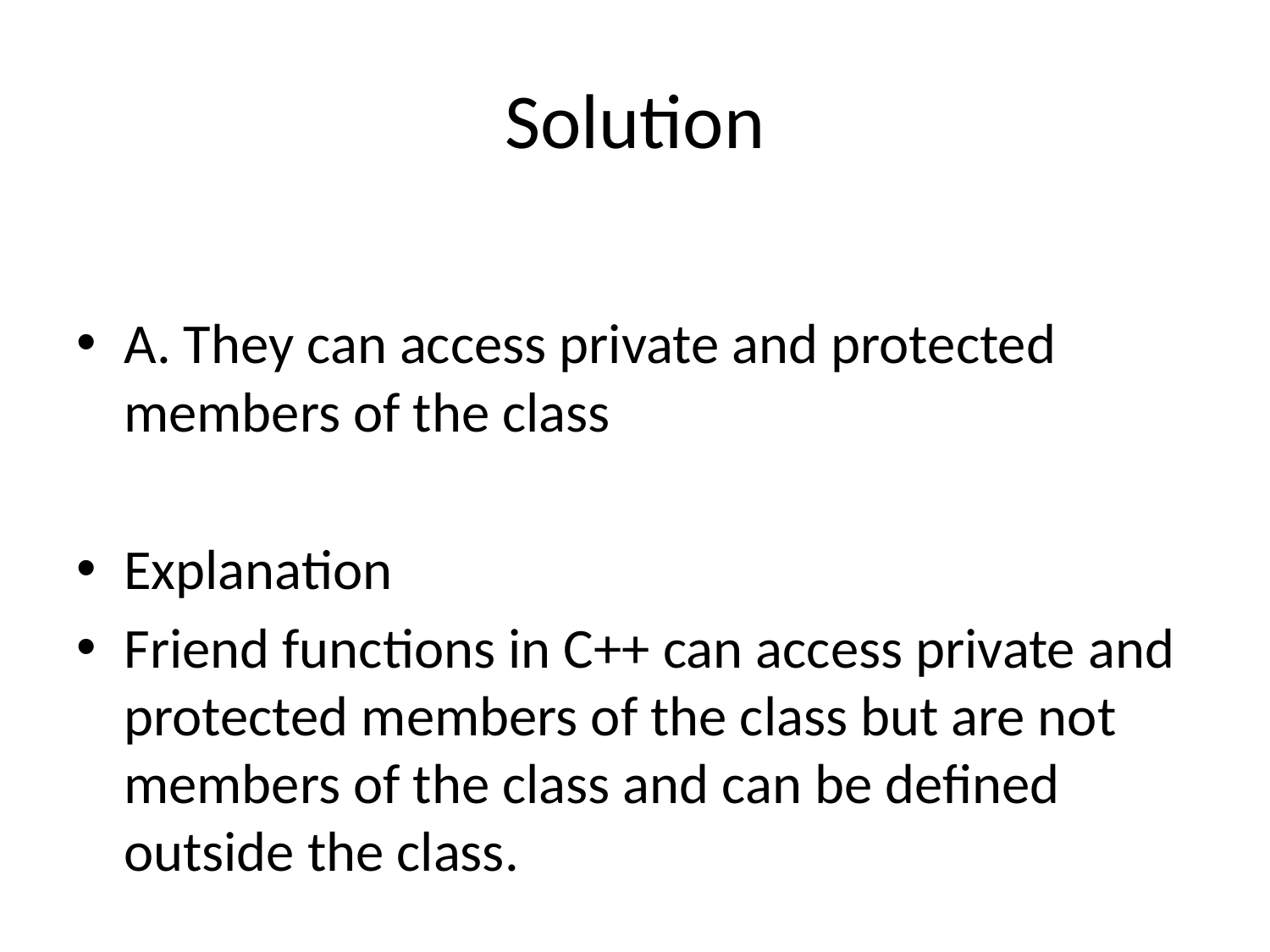

# Solution

A. They can access private and protected members of the class

Explanation
Friend functions in C++ can access private and protected members of the class but are not members of the class and can be defined outside the class.